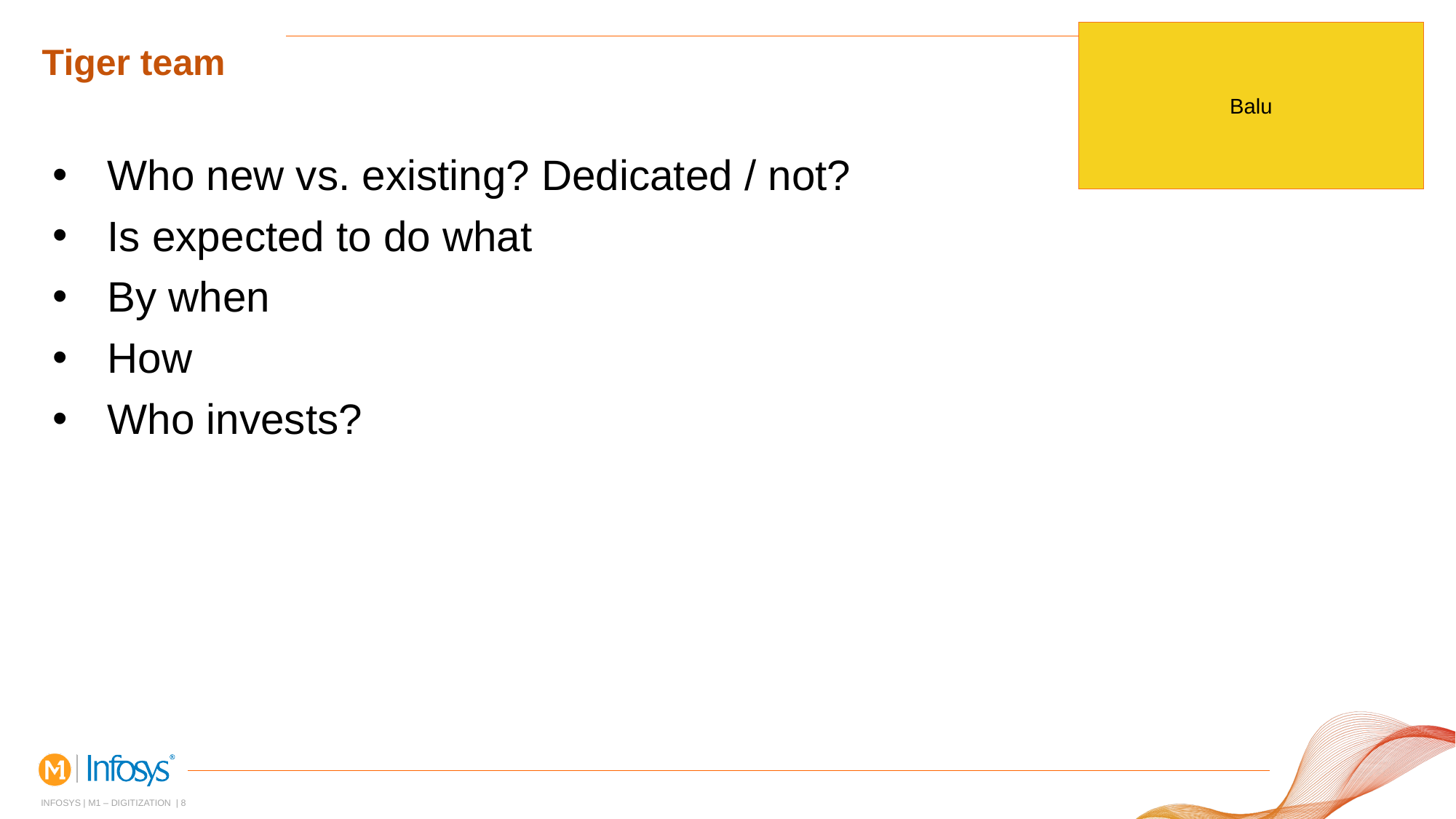

Balu
# Tiger team

Who new vs. existing? Dedicated / not?
Is expected to do what
By when
How
Who invests?